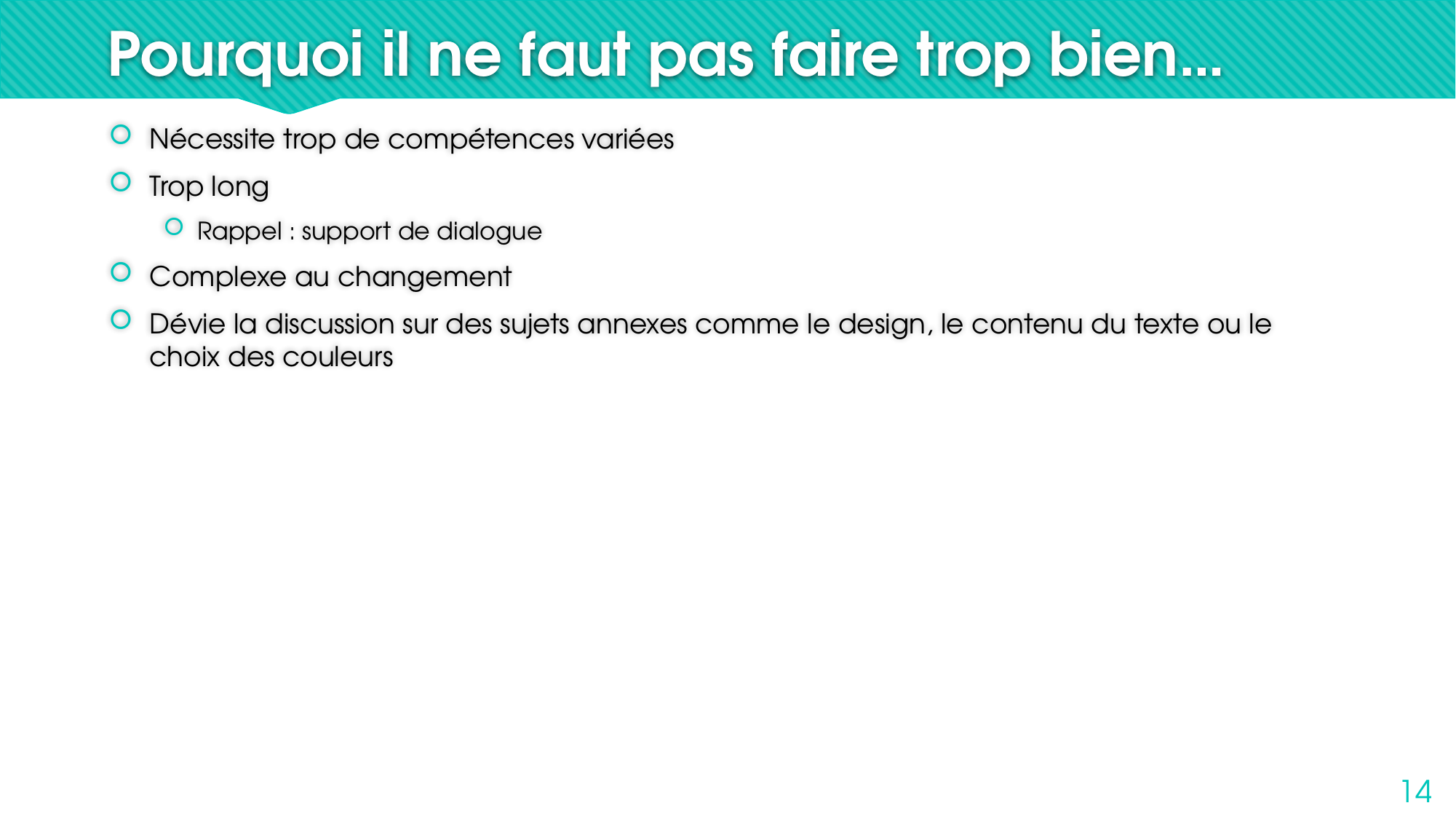

# Pourquoi il ne faut pas faire trop bien…
Nécessite trop de compétences variées
Trop long
Rappel : support de dialogue
Complexe au changement
Dévie la discussion sur des sujets annexes comme le design, le contenu du texte ou le choix des couleurs
14